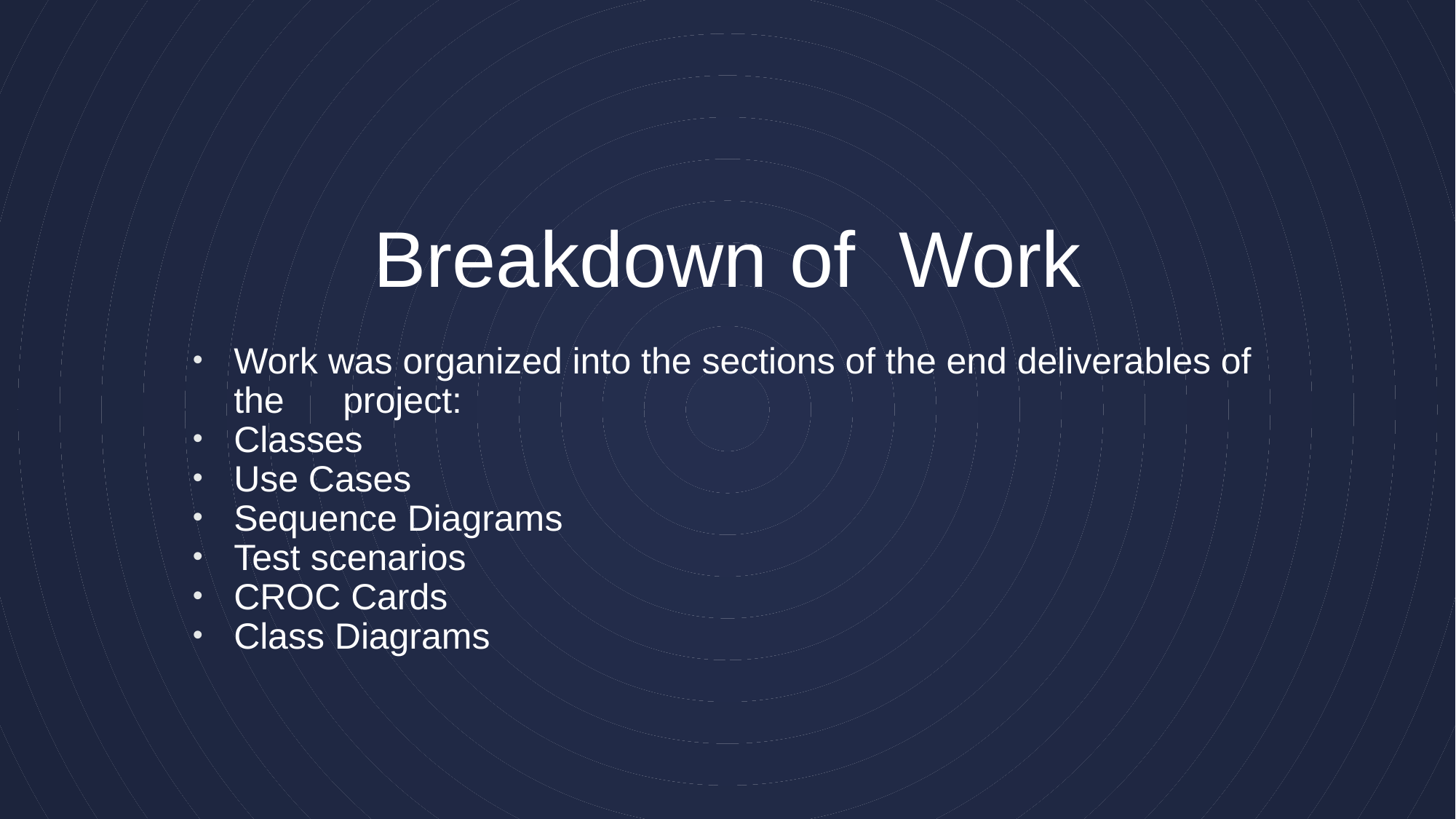

# Breakdown of  Work
Work was organized into the sections of the end deliverables of the 	project:
Classes
Use Cases
Sequence Diagrams
Test scenarios
CROC Cards
Class Diagrams